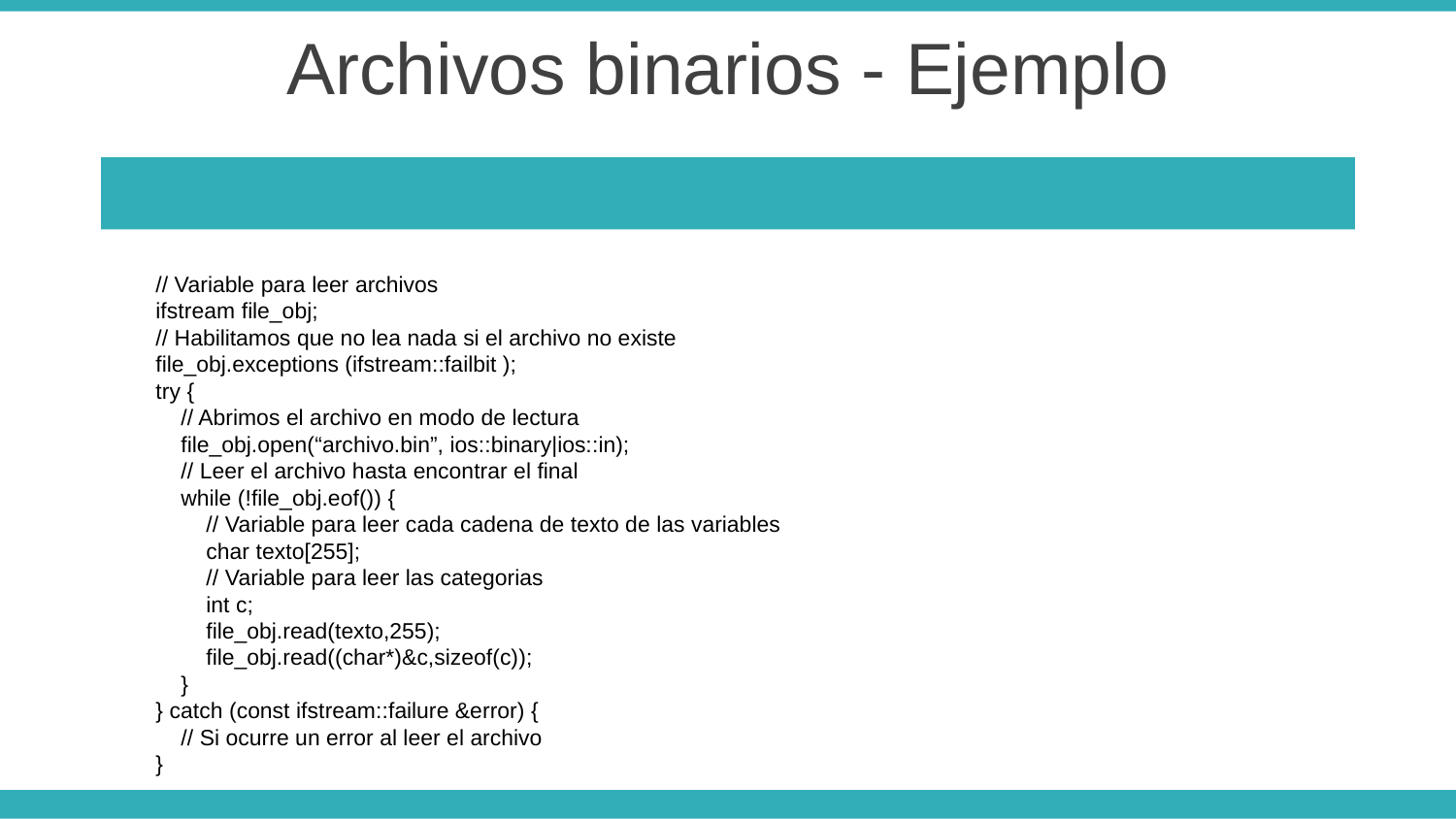

Archivos binarios - Ejemplo

    // Variable para leer archivos
    ifstream file_obj;
    // Habilitamos que no lea nada si el archivo no existe
    file_obj.exceptions (ifstream::failbit );
    try {
        // Abrimos el archivo en modo de lectura
        file_obj.open(“archivo.bin”, ios::binary|ios::in);
        // Leer el archivo hasta encontrar el final
        while (!file_obj.eof()) {
            // Variable para leer cada cadena de texto de las variables
            char texto[255];
            // Variable para leer las categorias
            int c;
            file_obj.read(texto,255);
            file_obj.read((char*)&c,sizeof(c));
        }
    } catch (const ifstream::failure &error) {
        // Si ocurre un error al leer el archivo
    }